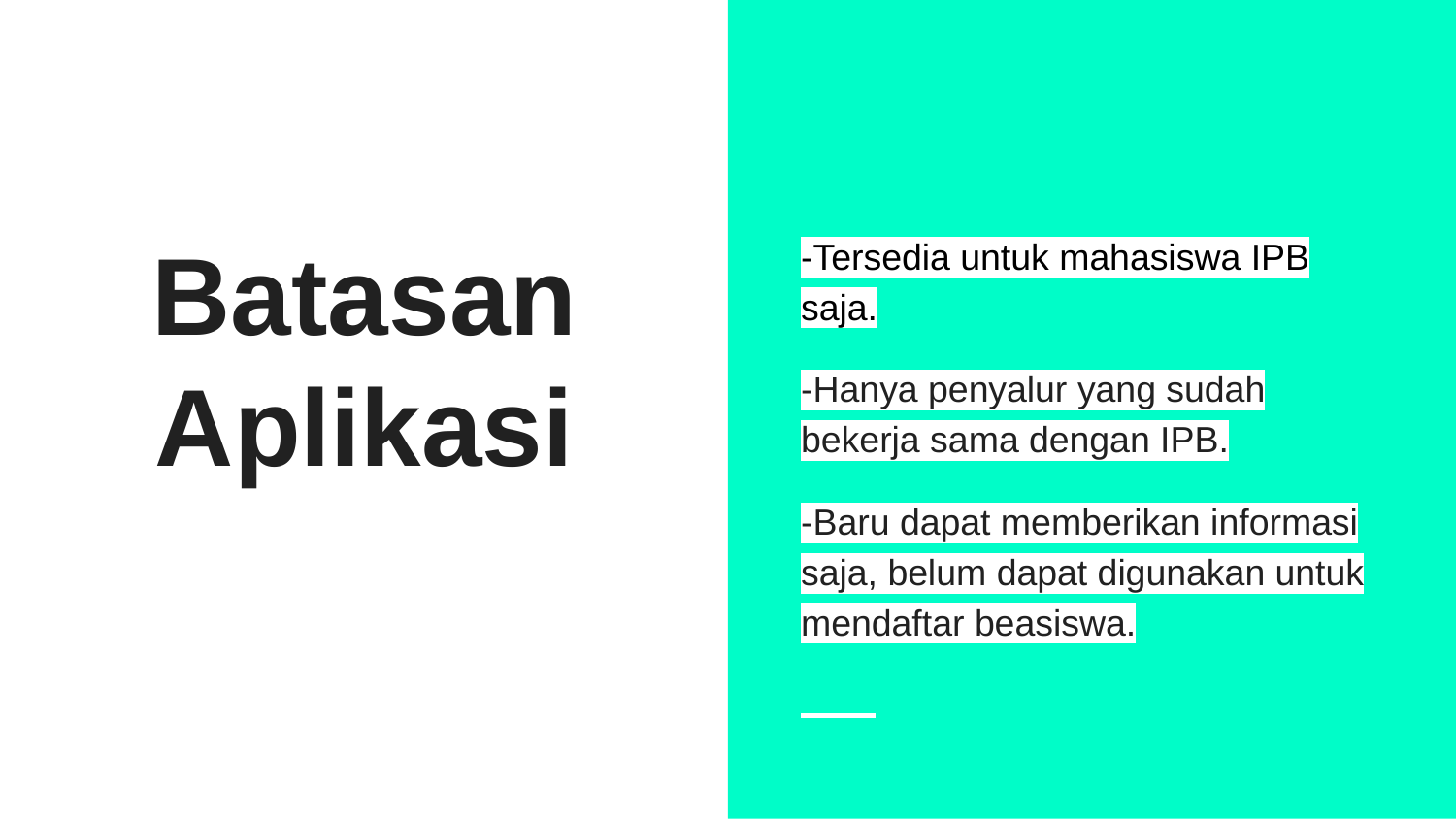

-Tersedia untuk mahasiswa IPB saja.
-Hanya penyalur yang sudah bekerja sama dengan IPB.
-Baru dapat memberikan informasi saja, belum dapat digunakan untuk mendaftar beasiswa.
# Batasan Aplikasi